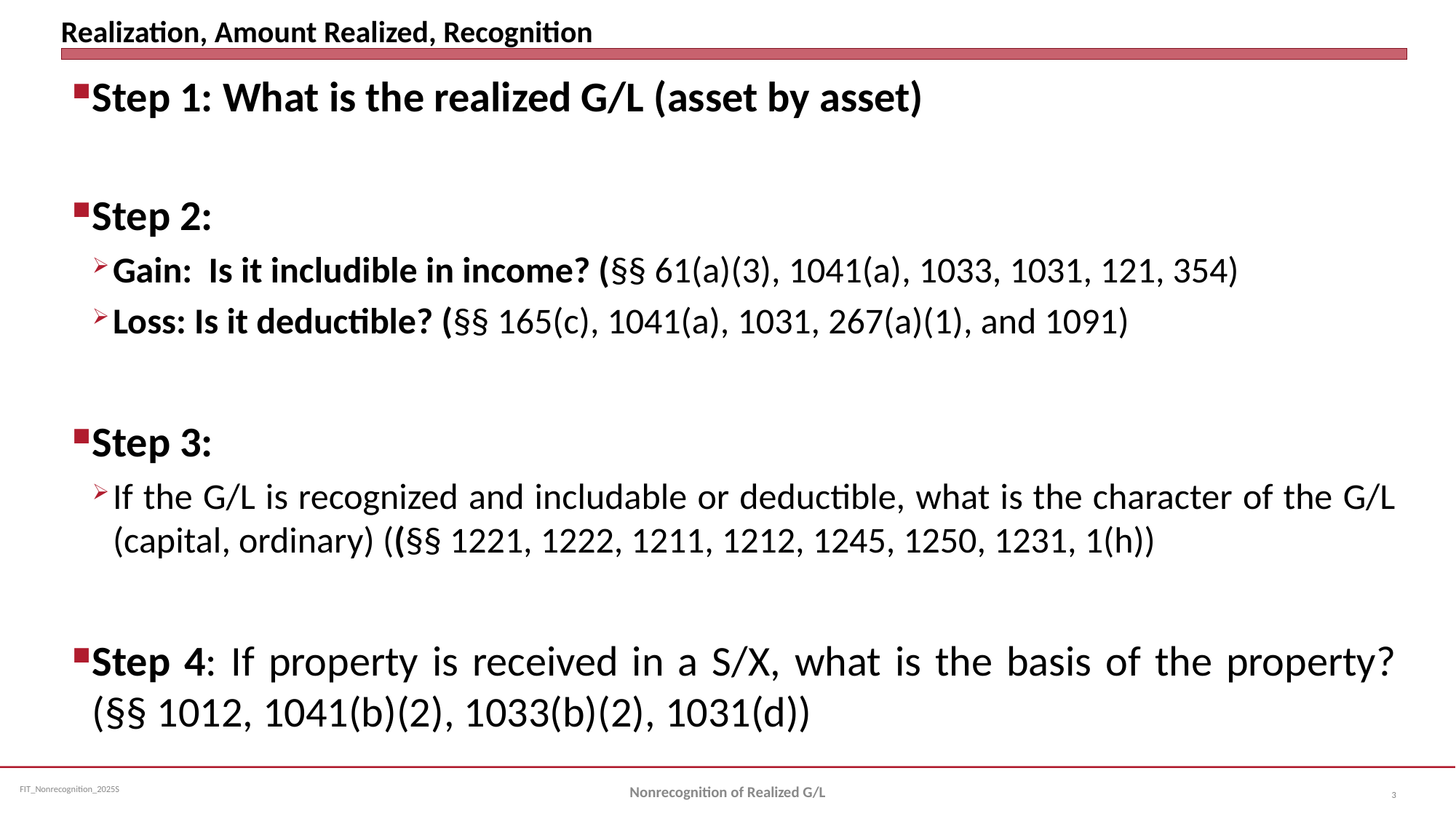

# Realization, Amount Realized, Recognition
Step 1: What is the realized G/L (asset by asset)

Step 2:
Gain:  Is it includible in income? (§§ 61(a)(3), 1041(a), 1033, 1031, 121, 354)
Loss: Is it deductible? (§§ 165(c), 1041(a), 1031, 267(a)(1), and 1091)

Step 3:
If the G/L is recognized and includable or deductible, what is the character of the G/L (capital, ordinary) ((§§ 1221, 1222, 1211, 1212, 1245, 1250, 1231, 1(h))

Step 4: If property is received in a S/X, what is the basis of the property? (§§ 1012, 1041(b)(2), 1033(b)(2), 1031(d))
Nonrecognition of Realized G/L
3